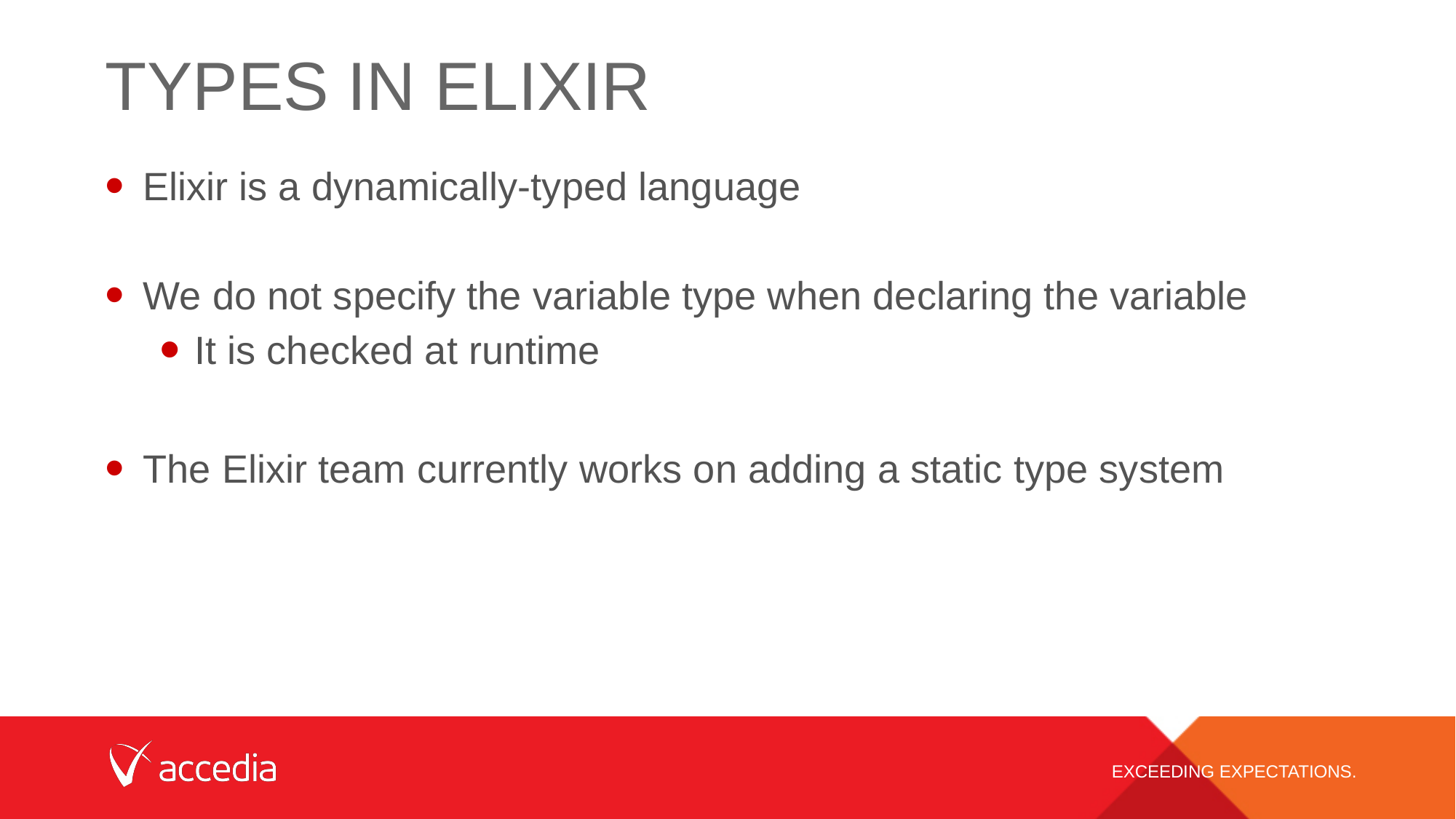

# Types in Elixir
Elixir is a dynamically-typed language

We do not specify the variable type when declaring the variable
It is checked at runtime

The Elixir team currently works on adding a static type system